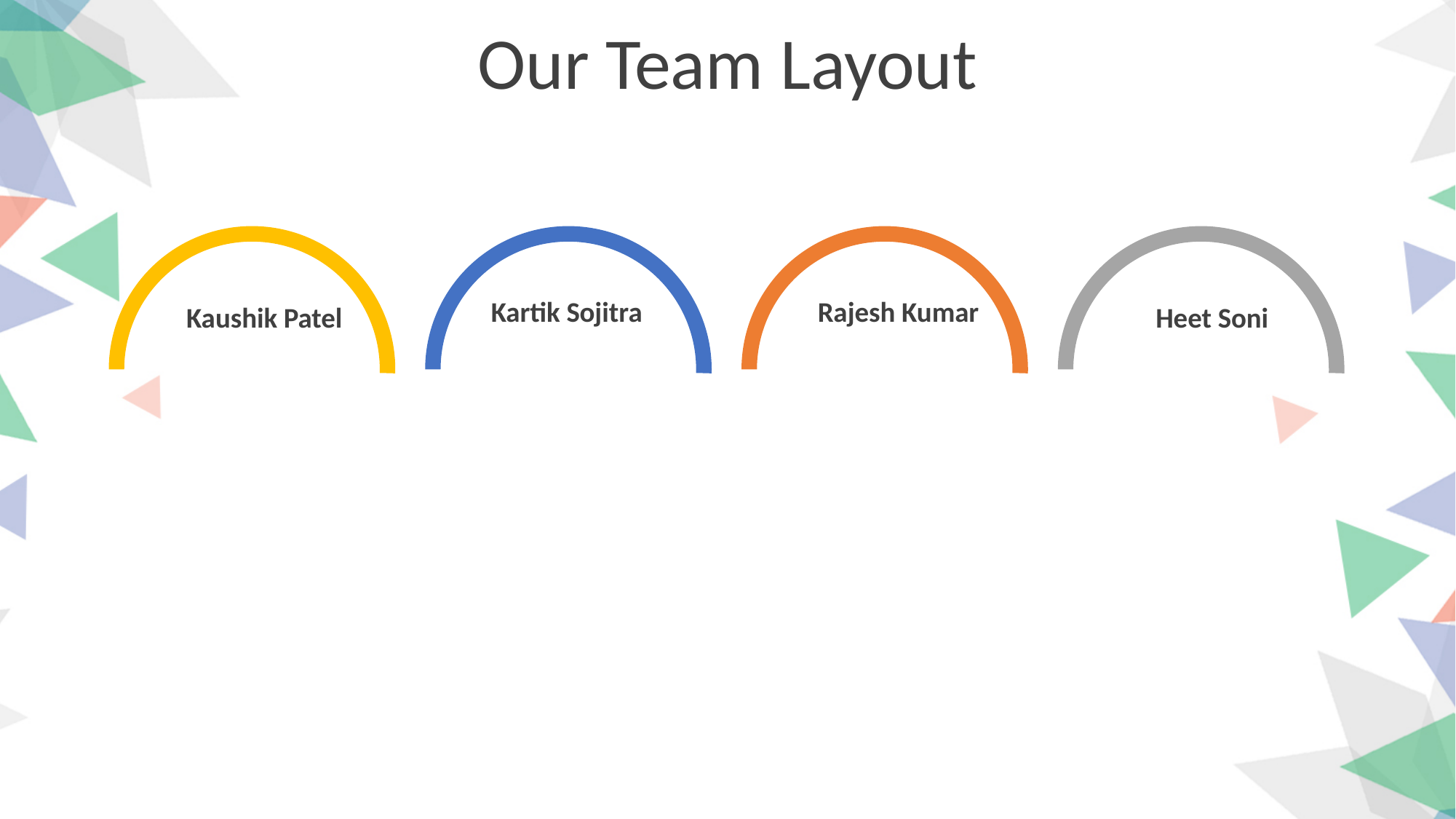

Our Team Layout
Kartik Sojitra

Rajesh Kumar

Kaushik Patel

Heet Soni